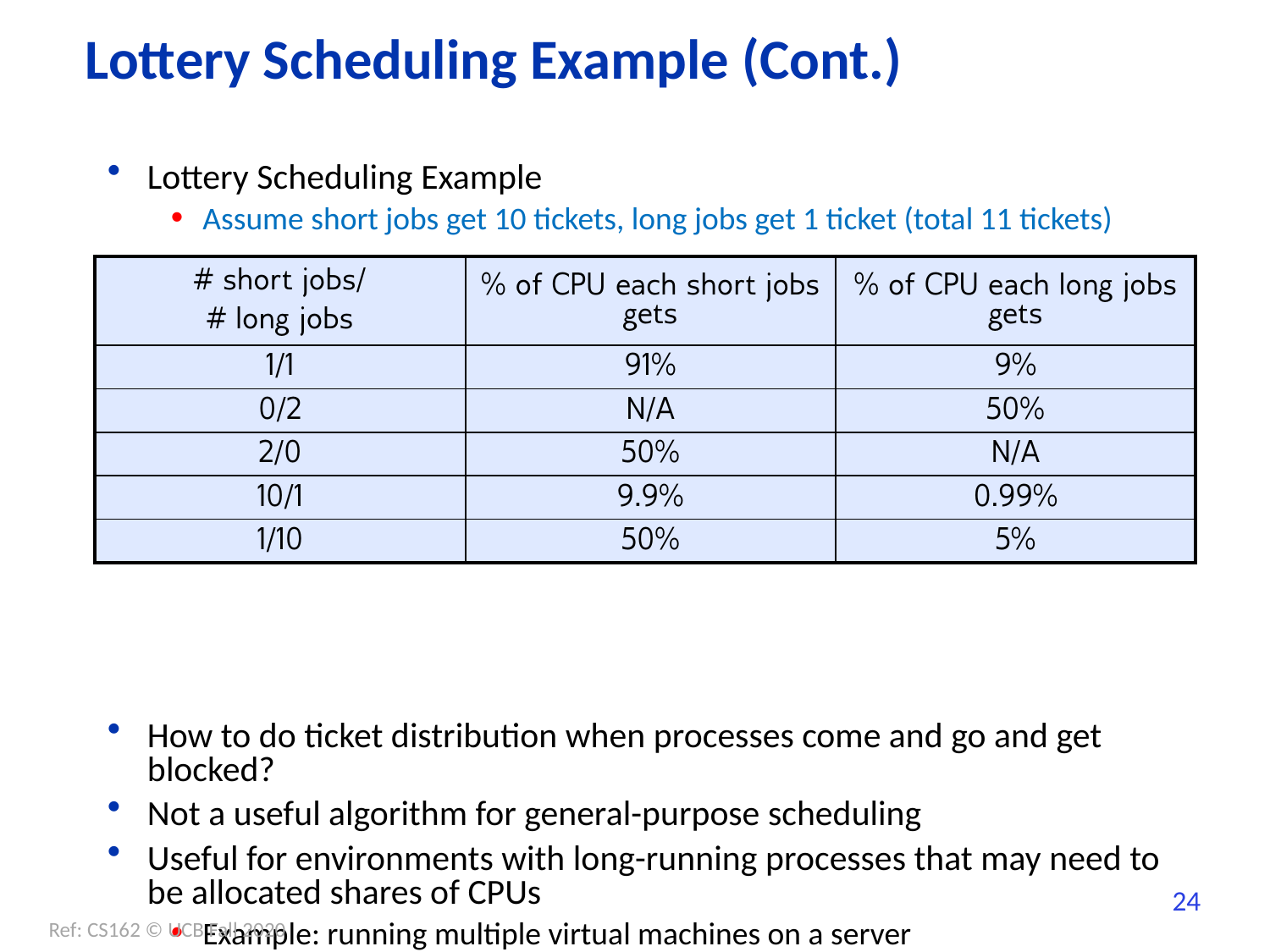

# Lottery Scheduling Example (Cont.)
Lottery Scheduling Example
Assume short jobs get 10 tickets, long jobs get 1 ticket (total 11 tickets)

How to do ticket distribution when processes come and go and get blocked?
Not a useful algorithm for general-purpose scheduling
Useful for environments with long-running processes that may need to be allocated shares of CPUs
Example: running multiple virtual machines on a server
| # short jobs/ # long jobs | % of CPU each short jobs gets | % of CPU each long jobs gets |
| --- | --- | --- |
| 1/1 | 91% | 9% |
| 0/2 | N/A | 50% |
| 2/0 | 50% | N/A |
| 10/1 | 9.9% | 0.99% |
| 1/10 | 50% | 5% |
Ref: CS162 © UCB Fall 2020